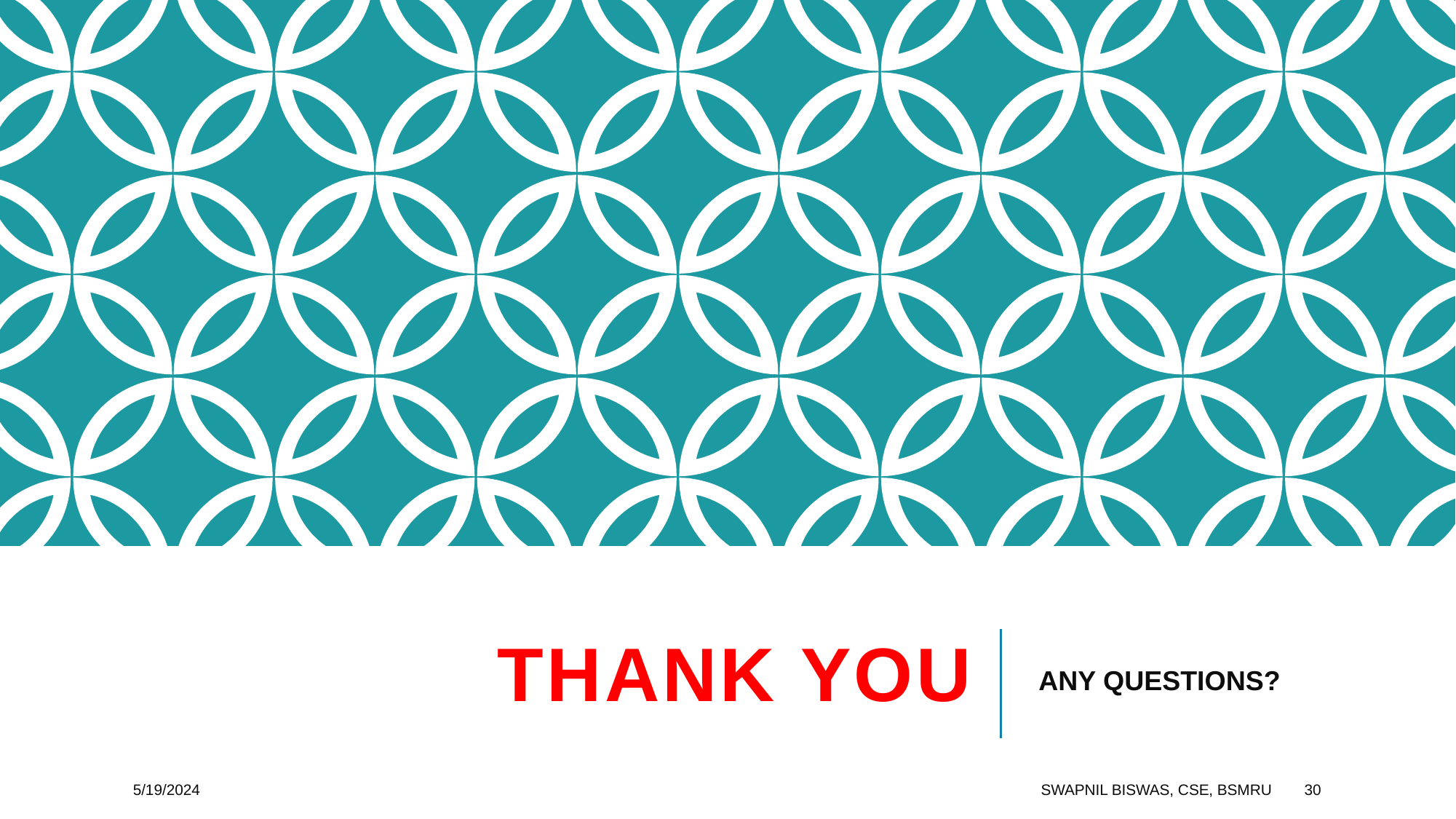

# THANK YOU
ANY QUESTIONS?
5/19/2024
SWAPNIL BISWAS, CSE, BSMRU
30